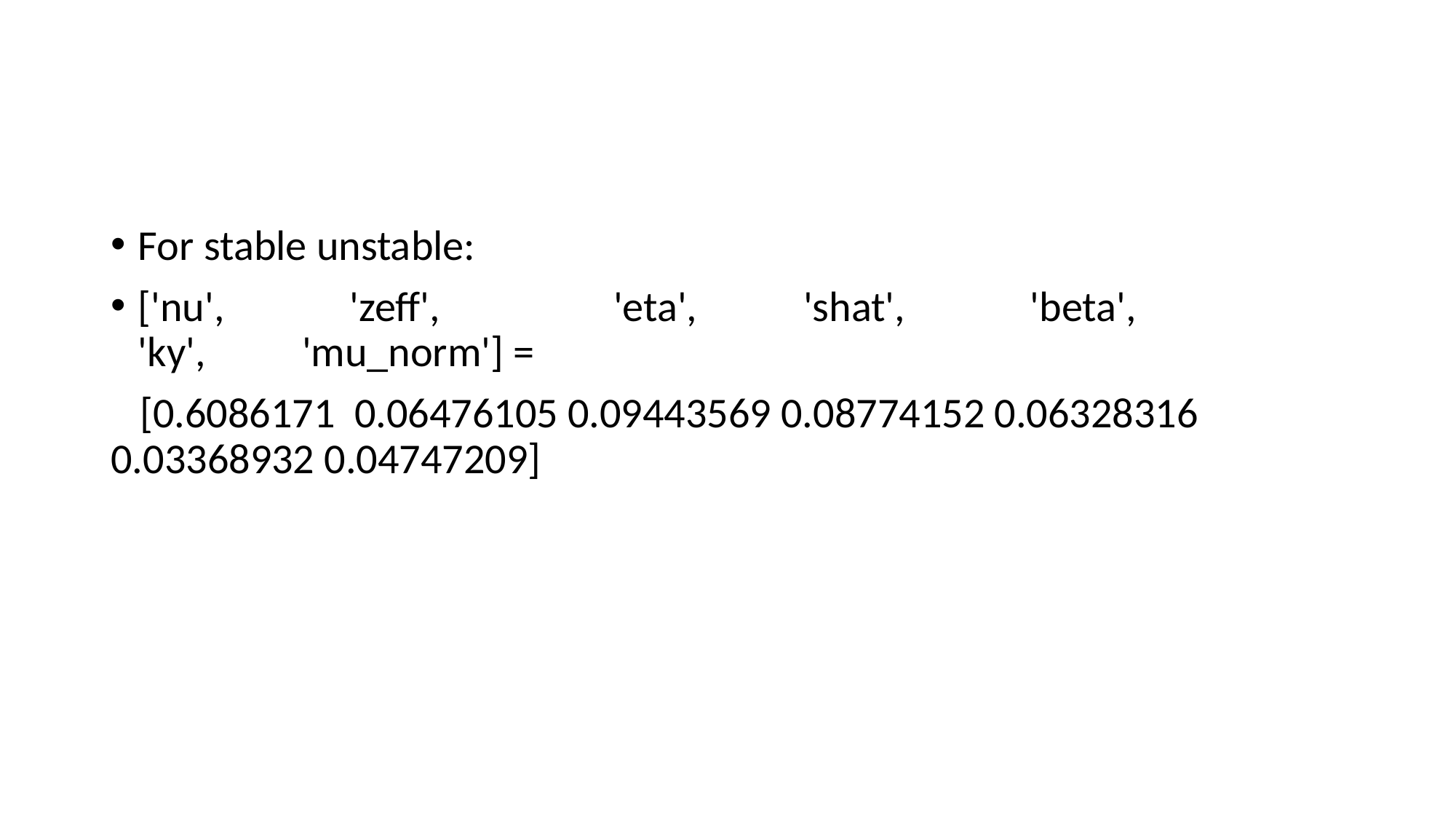

#
For stable unstable:
['nu',             'zeff',                  'eta',           'shat',             'beta',                'ky',          'mu_norm'] =
   [0.6086171  0.06476105 0.09443569 0.08774152 0.06328316 0.03368932 0.04747209]